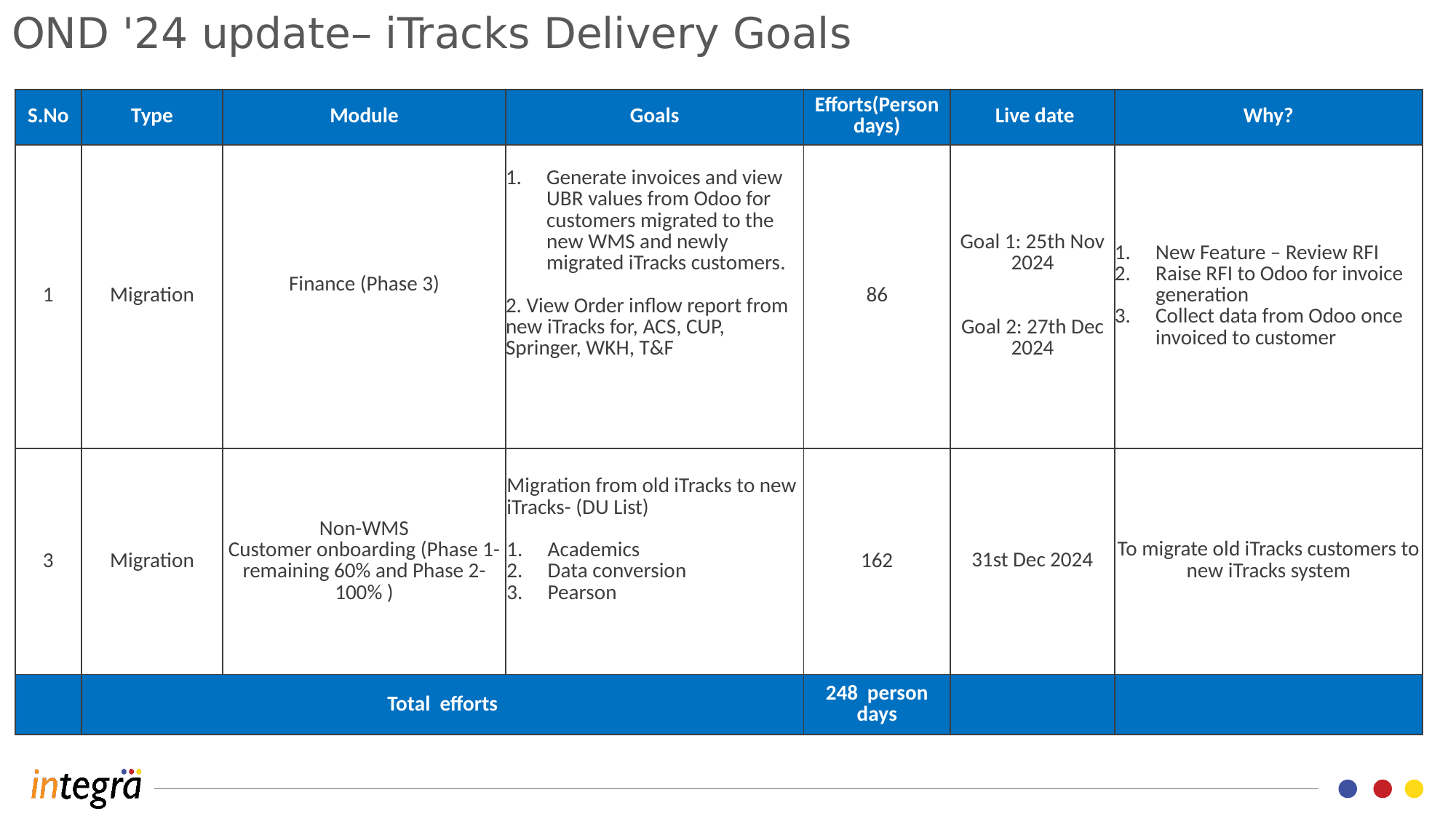

OND '24 update– iTracks Delivery Goals

| S.No | Type | Module | Goals | Efforts(Person days) | Live date | Why? |
| --- | --- | --- | --- | --- | --- | --- |
| 1 | Migration | Finance (Phase 3) | Generate invoices and view UBR values from Odoo for customers migrated to the new WMS and newly migrated iTracks customers. 2. View Order inflow report from new iTracks for, ACS, CUP, Springer, WKH, T&F | 86 | Goal 1: 25th Nov 2024 Goal 2: 27th Dec 2024 | New Feature – Review RFI Raise RFI to Odoo for invoice generation Collect data from Odoo once invoiced to customer |
| 3 | Migration | Non-WMS Customer onboarding (Phase 1-remaining 60% and Phase 2- 100% ) | Migration from old iTracks to new iTracks- (DU List) Academics Data conversion Pearson | 162 | 31st Dec 2024 | To migrate old iTracks customers to new iTracks system |
|  | Total  efforts |  |  | 248  person days |  |  |